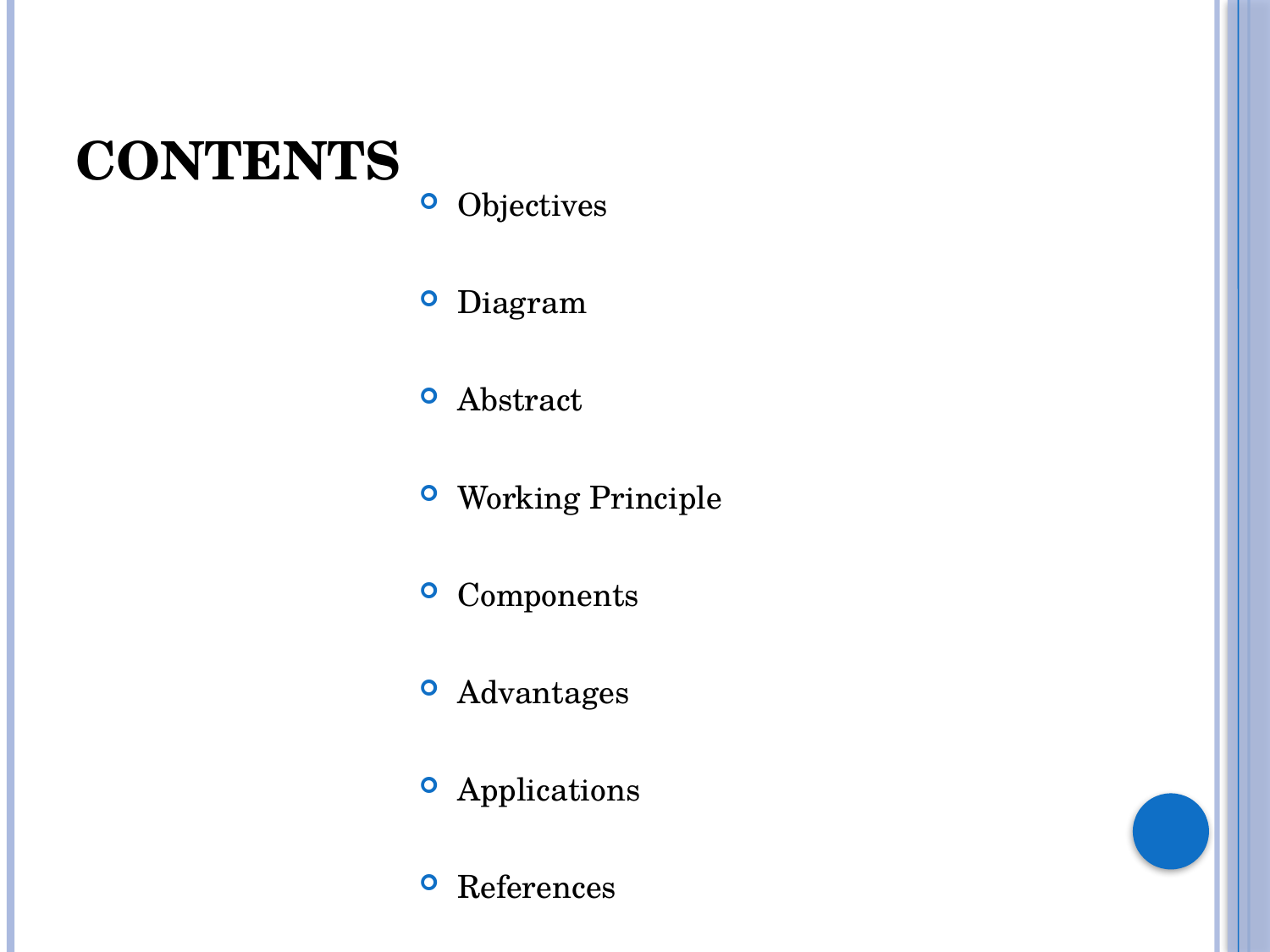

# Contents
Objectives

Diagram

Abstract

Working Principle

Components

Advantages

Applications

References